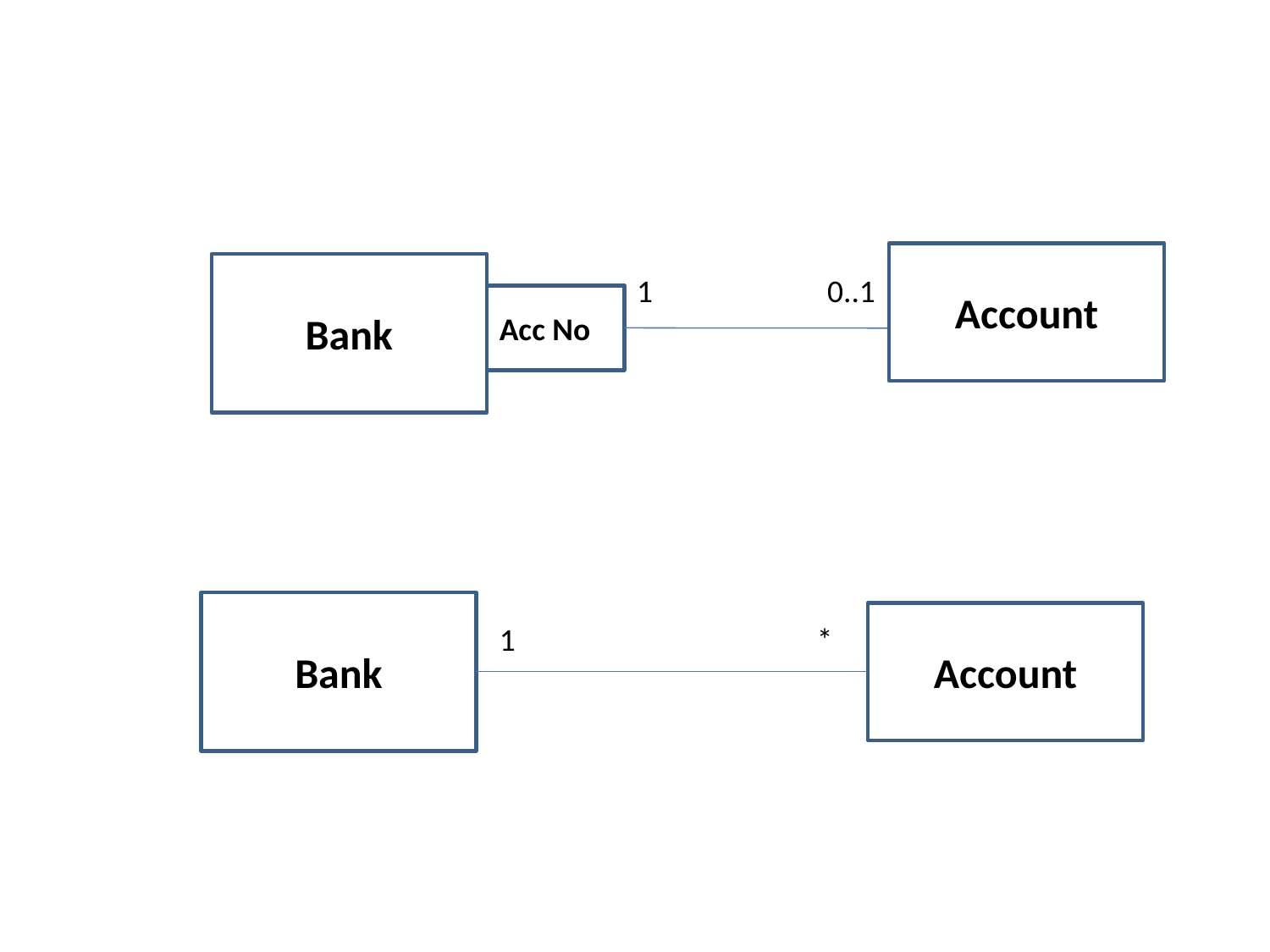

Account
Bank
1
0..1
Acc No
Bank
Account
1
*